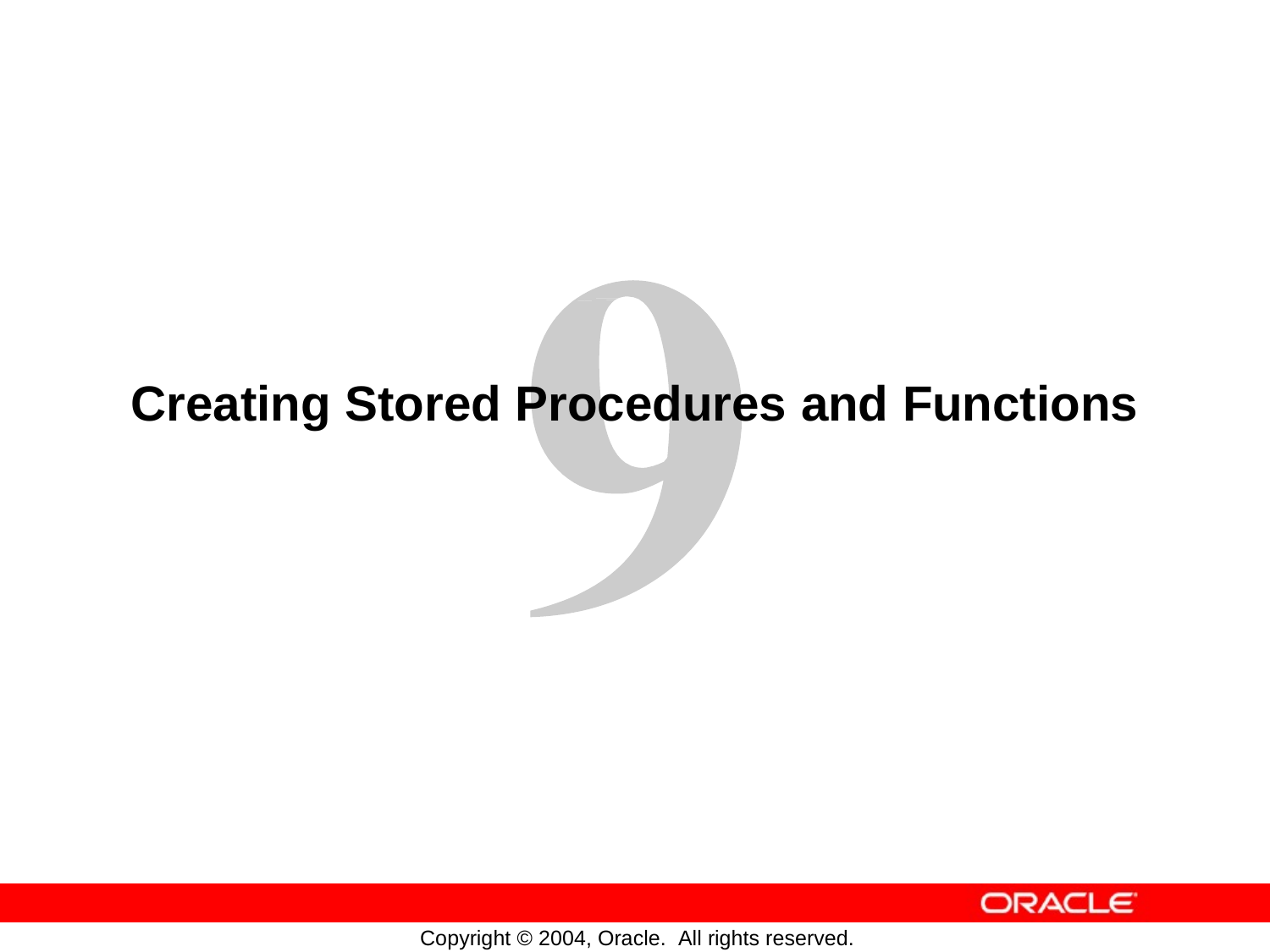

Creating
Stored
Procedures
and
Functions

Copyright © 2004, Oracle.  All rights reserved.